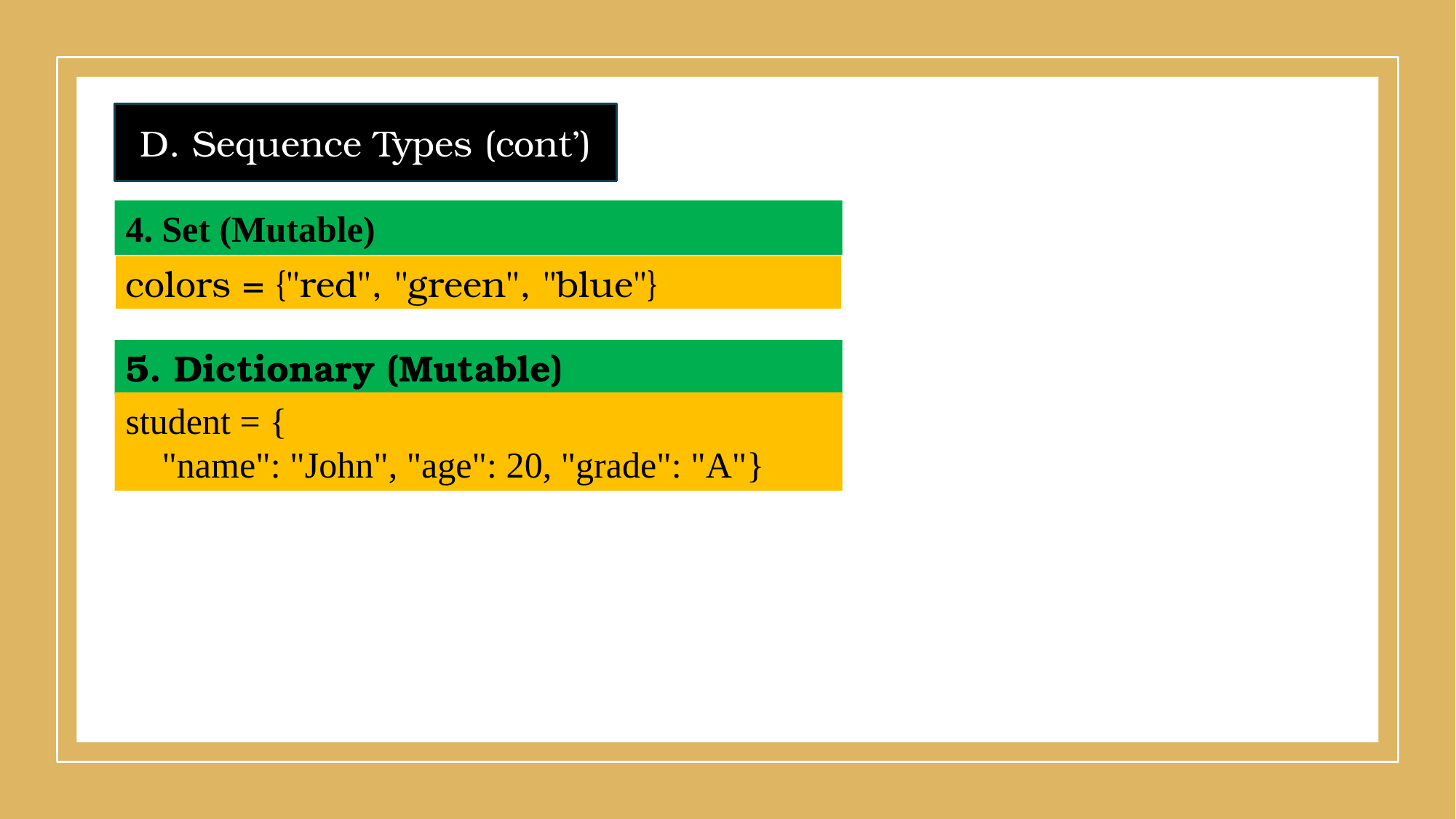

D. Sequence Types (cont’)
4. Set (Mutable)
colors = {"red", "green", "blue"}
5. Dictionary (Mutable)
student = {
    "name": "John", "age": 20, "grade": "A"}